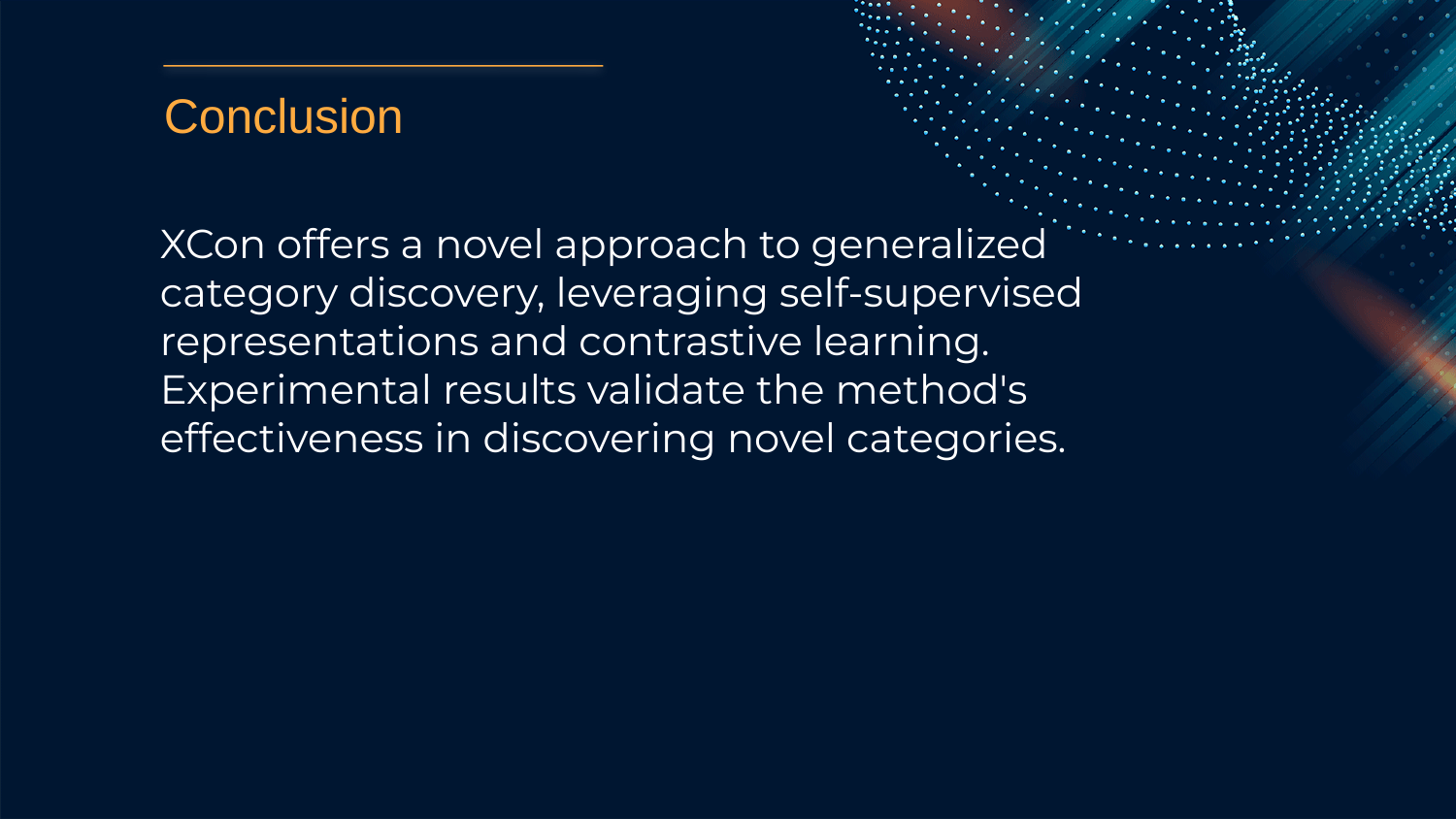

Conclusion
XCon offers a novel approach to generalized category discovery, leveraging self-supervised representations and contrastive learning. Experimental results validate the method's effectiveness in discovering novel categories.